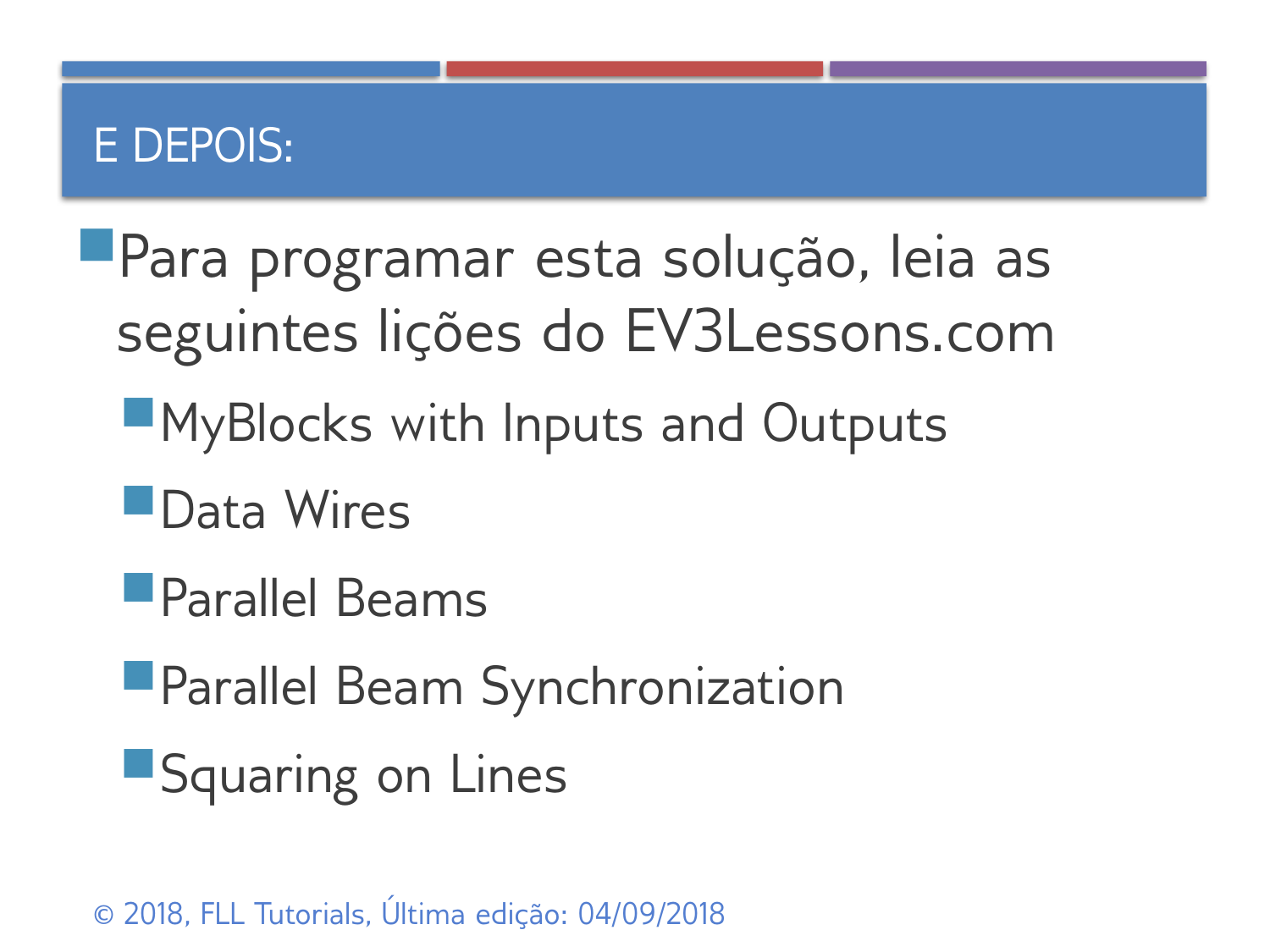

E depois:
Para programar esta solução, leia as seguintes lições do EV3Lessons.com
MyBlocks with Inputs and Outputs
Data Wires
Parallel Beams
Parallel Beam Synchronization
Squaring on Lines
© 2018, FLL Tutorials, Última edição: 04/09/2018